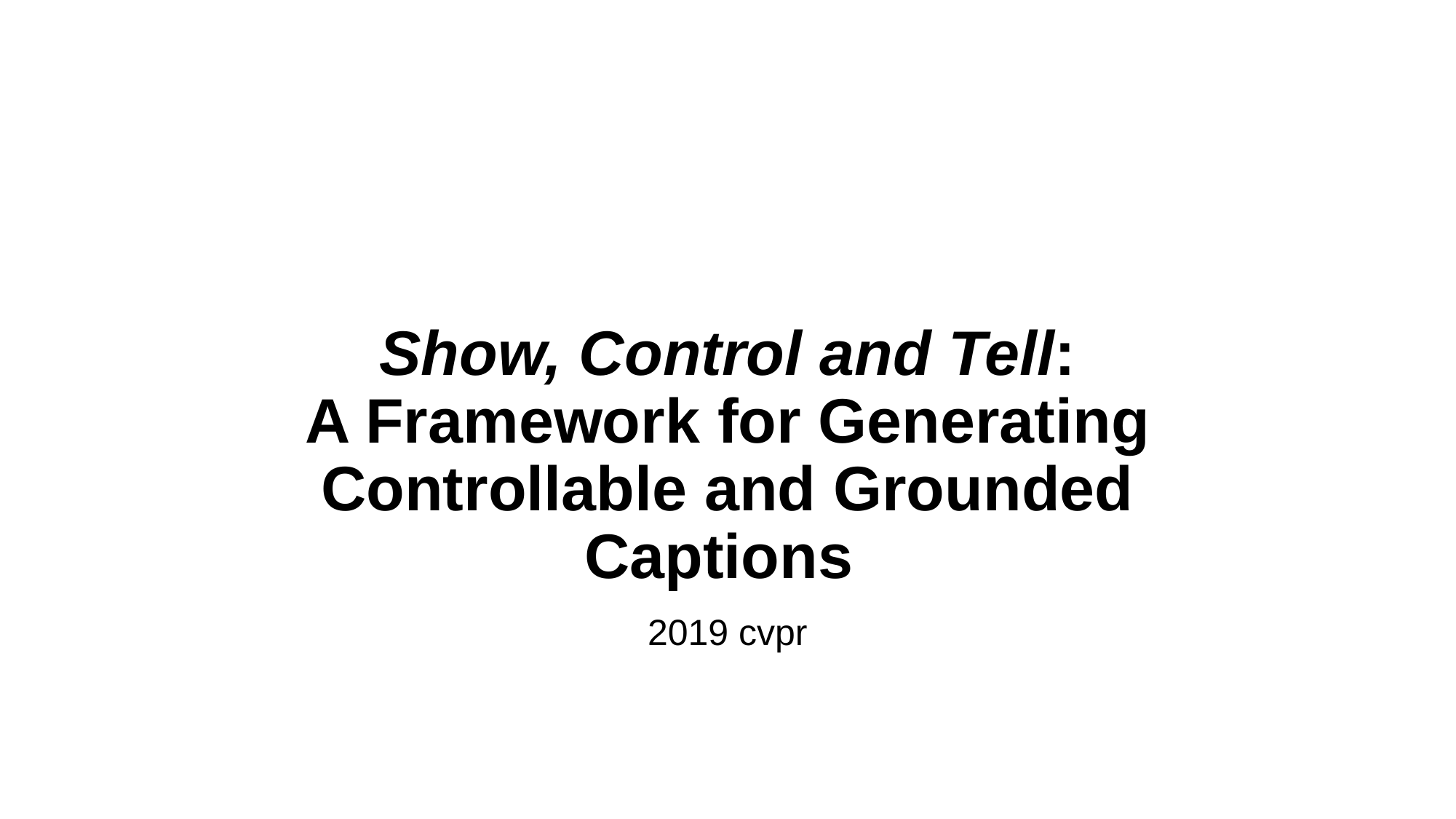

# Show, Control and Tell: A Framework for Generating Controllable and Grounded Captions
2019 cvpr